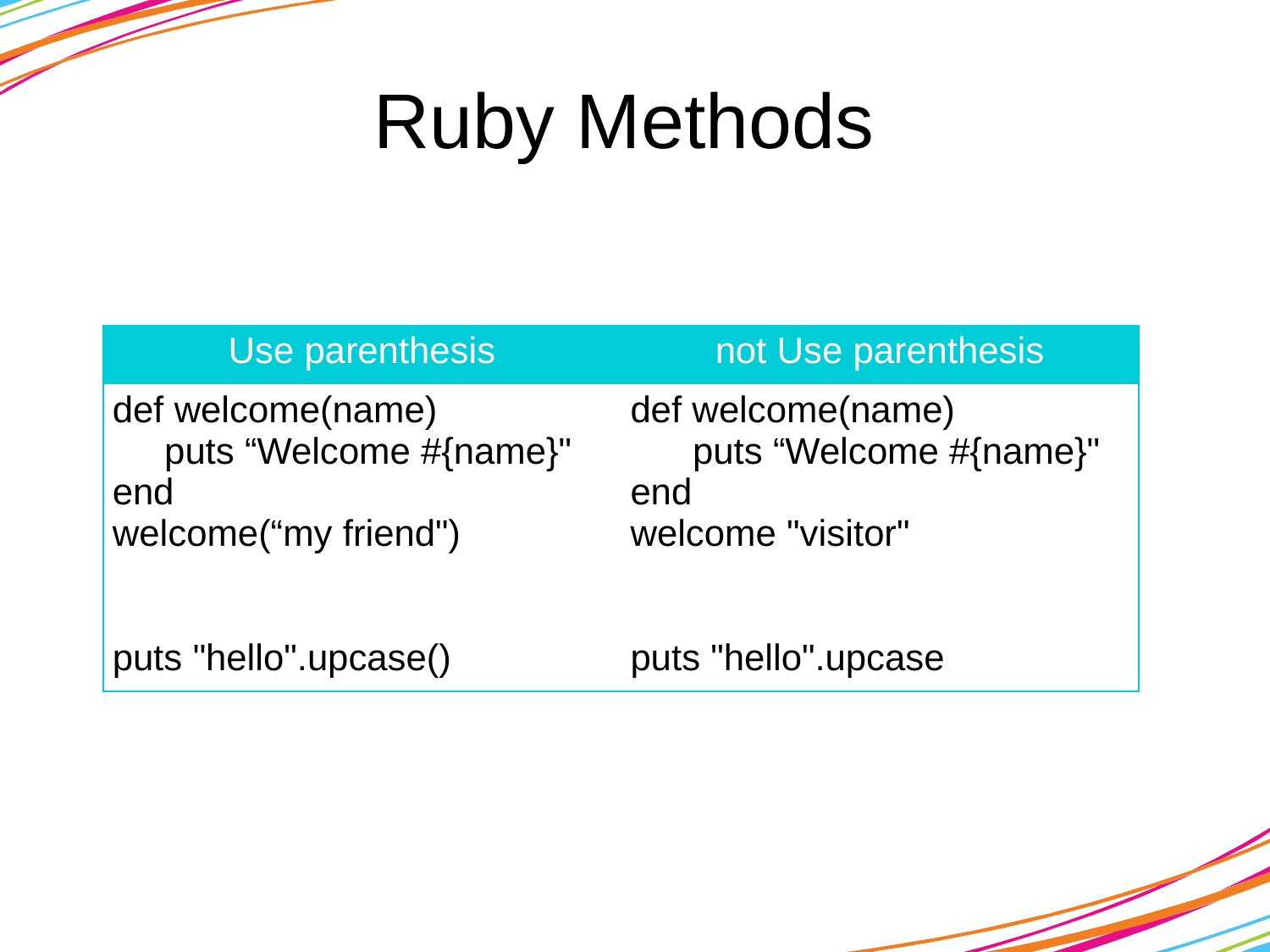

# Ruby Methods
| Use parenthesis | not Use parenthesis |
| --- | --- |
| def welcome(name) puts “Welcome #{name}" end welcome(“my friend") | def welcome(name) puts “Welcome #{name}" end welcome "visitor" |
|  |  |
| puts "hello".upcase() | puts "hello".upcase |